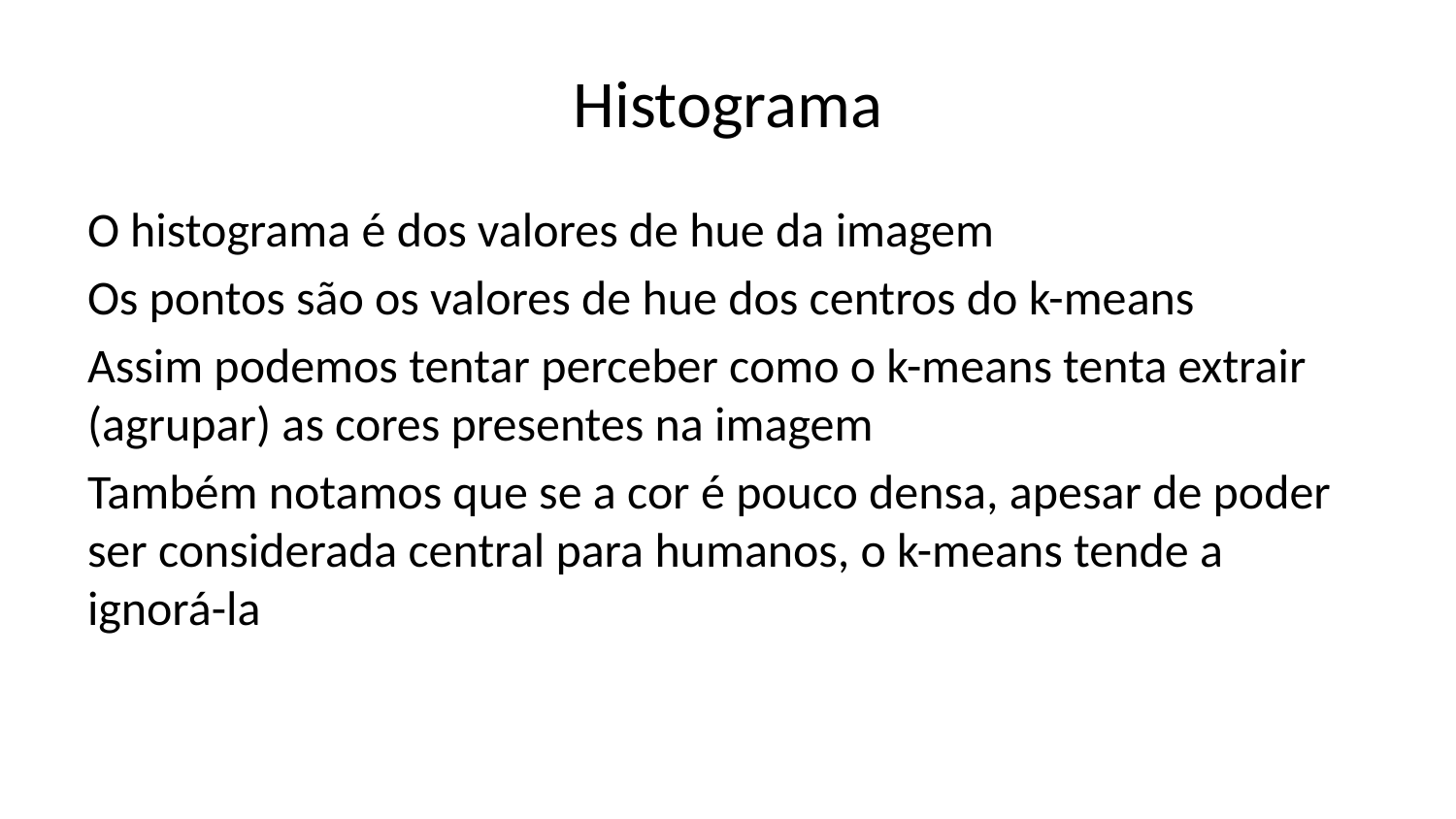

# Histograma
O histograma é dos valores de hue da imagem
Os pontos são os valores de hue dos centros do k-means
Assim podemos tentar perceber como o k-means tenta extrair (agrupar) as cores presentes na imagem
Também notamos que se a cor é pouco densa, apesar de poder ser considerada central para humanos, o k-means tende a ignorá-la